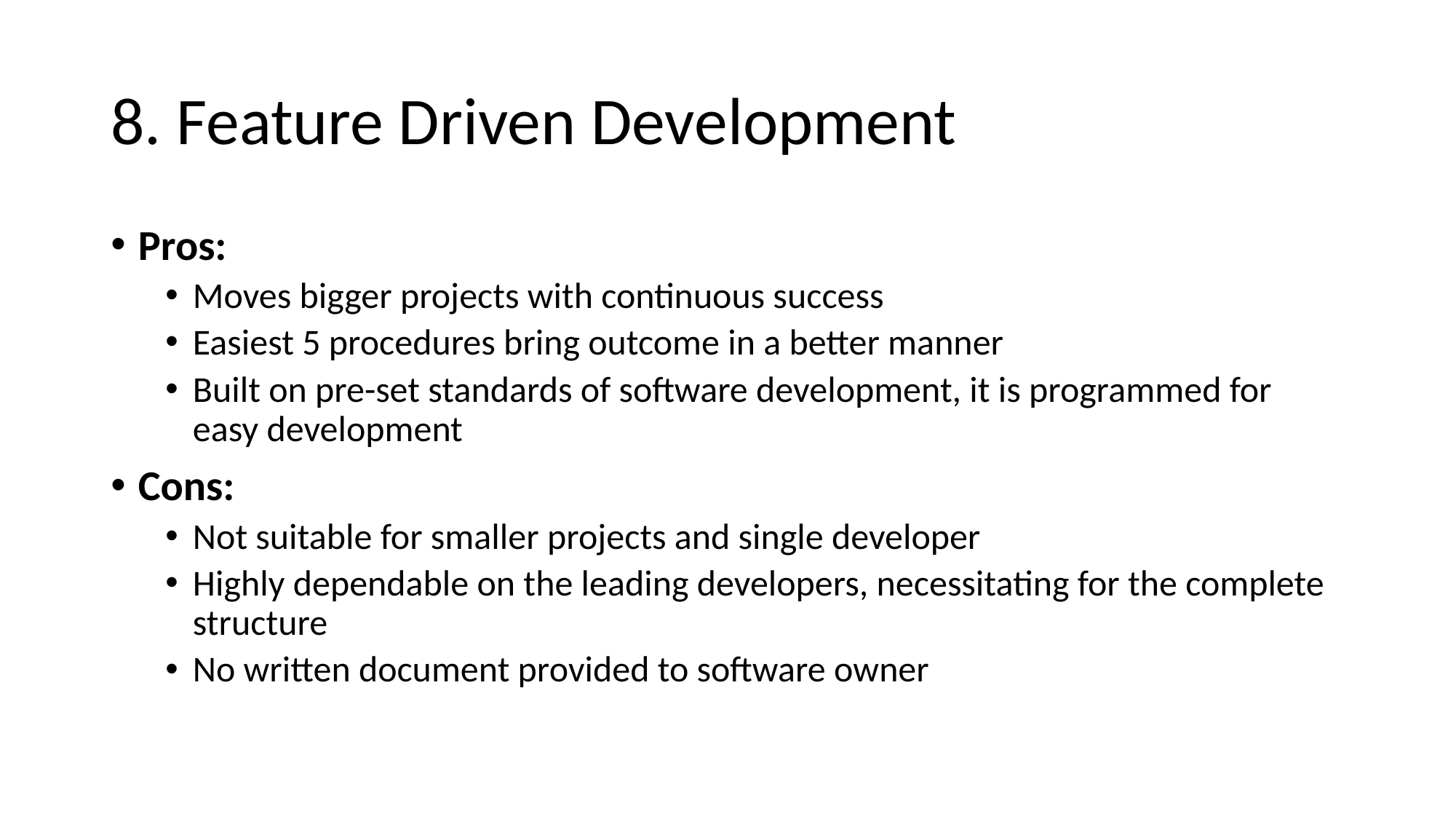

# 8. Feature Driven Development
Pros:
Moves bigger projects with continuous success
Easiest 5 procedures bring outcome in a better manner
Built on pre-set standards of software development, it is programmed for easy development
Cons:
Not suitable for smaller projects and single developer
Highly dependable on the leading developers, necessitating for the complete structure
No written document provided to software owner